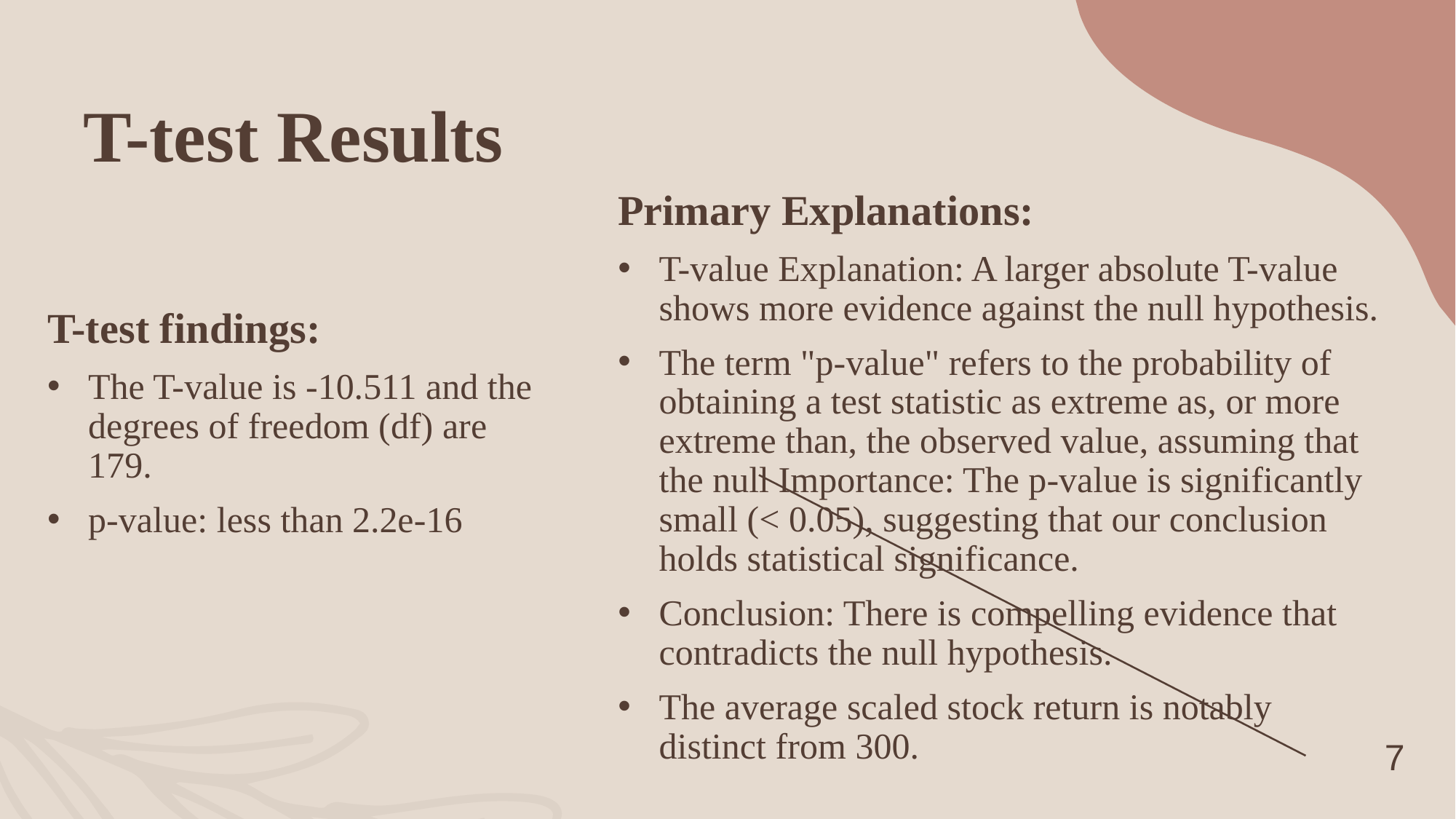

# T-test Results
Primary Explanations:
T-value Explanation: A larger absolute T-value shows more evidence against the null hypothesis.
The term "p-value" refers to the probability of obtaining a test statistic as extreme as, or more extreme than, the observed value, assuming that the null Importance: The p-value is significantly small (< 0.05), suggesting that our conclusion holds statistical significance.
Conclusion: There is compelling evidence that contradicts the null hypothesis.
The average scaled stock return is notably distinct from 300.
T-test findings:
The T-value is -10.511 and the degrees of freedom (df) are 179.
p-value: less than 2.2e-16
7